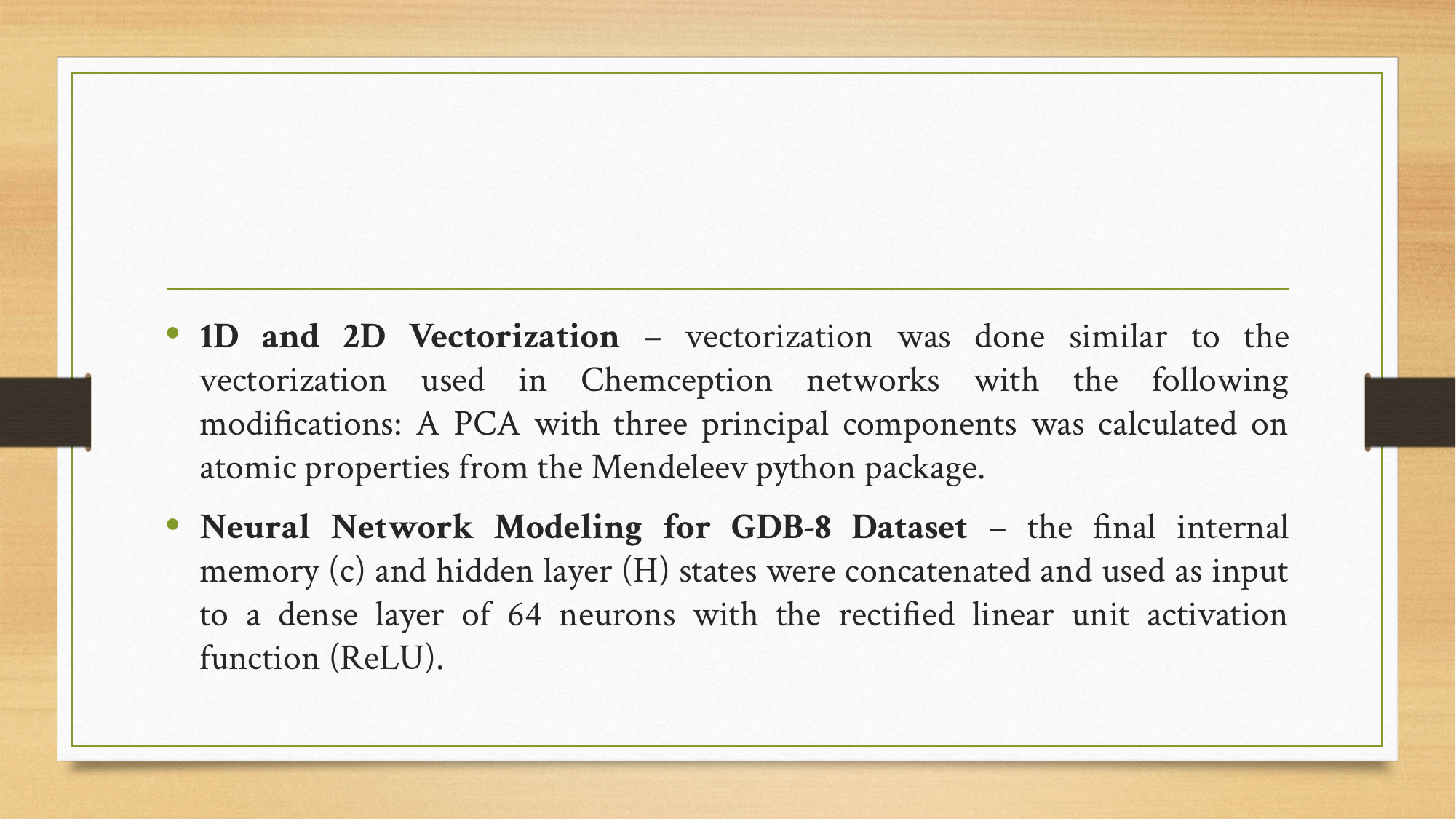

#
1D and 2D Vectorization – vectorization was done similar to the vectorization used in Chemception networks with the following modifications: A PCA with three principal components was calculated on atomic properties from the Mendeleev python package.
Neural Network Modeling for GDB-8 Dataset – the final internal memory (c) and hidden layer (H) states were concatenated and used as input to a dense layer of 64 neurons with the rectified linear unit activation function (ReLU).